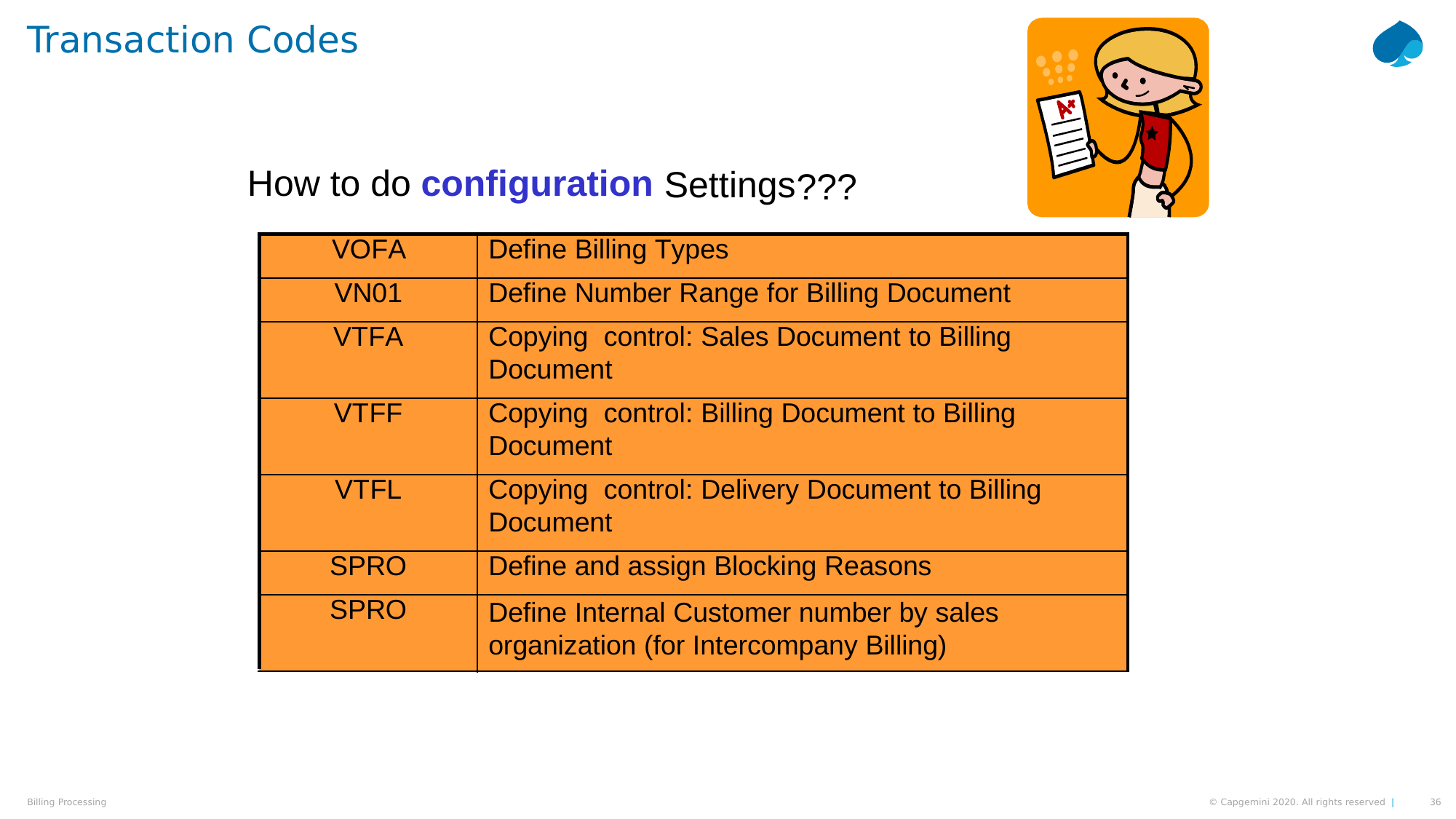

# Transaction Codes

How
to
do
configuration
Settings
???

VOFA

Define Billing Types

VN01

Define Number Range for Billing Document

VTFA

Copying  control: Sales Document to Billing
Document

VTFF

Copying  control: Billing Document to Billing
Document

VTFL

Copying  control: Delivery Document to Billing
Document

SPRO
Define and assign Blocking Reasons

SPRO

Define Internal Customer number by sales organization (for Intercompany Billing)